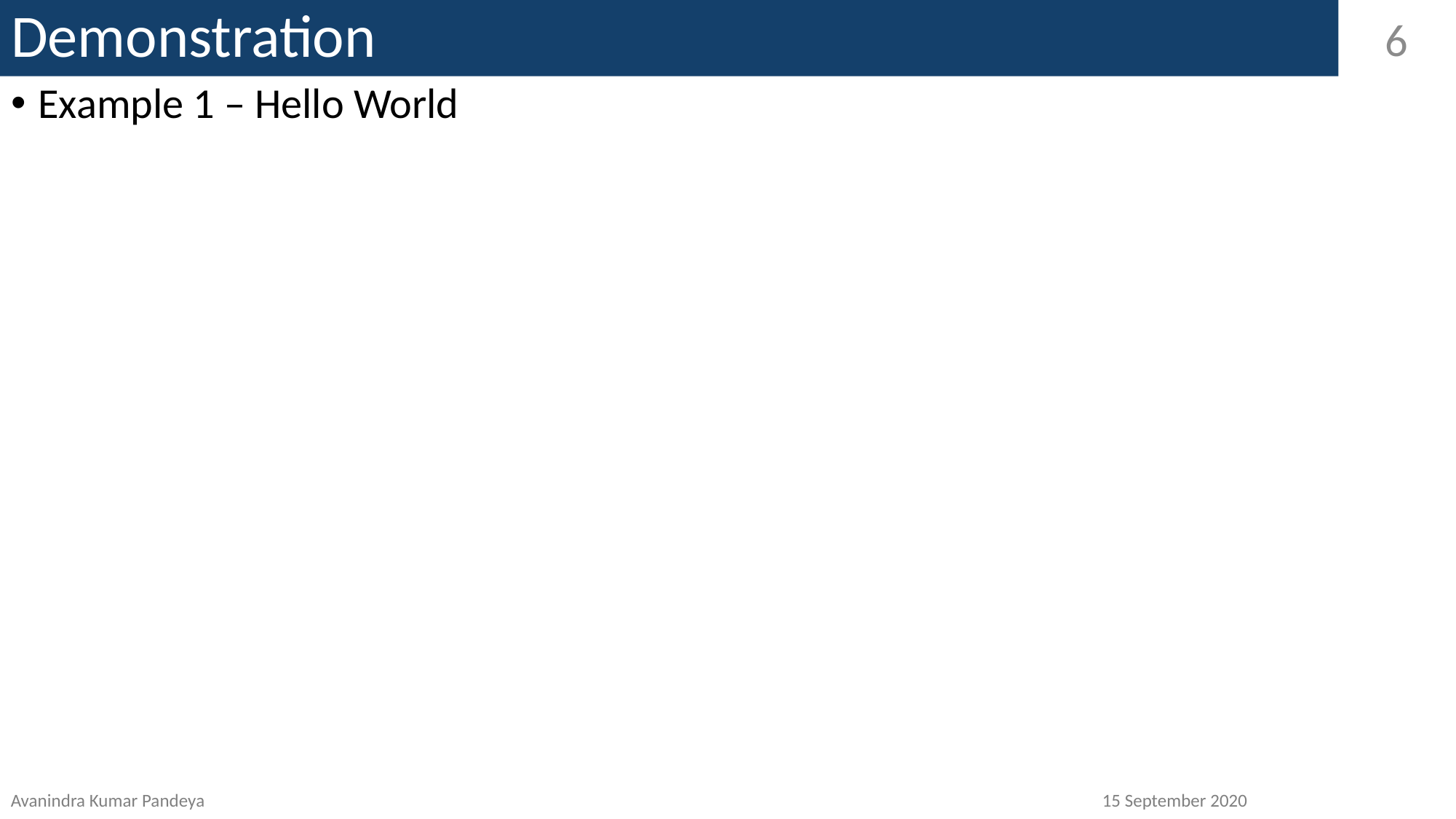

# Demonstration
6
Example 1 – Hello World

Avanindra Kumar Pandeya									15 September 2020